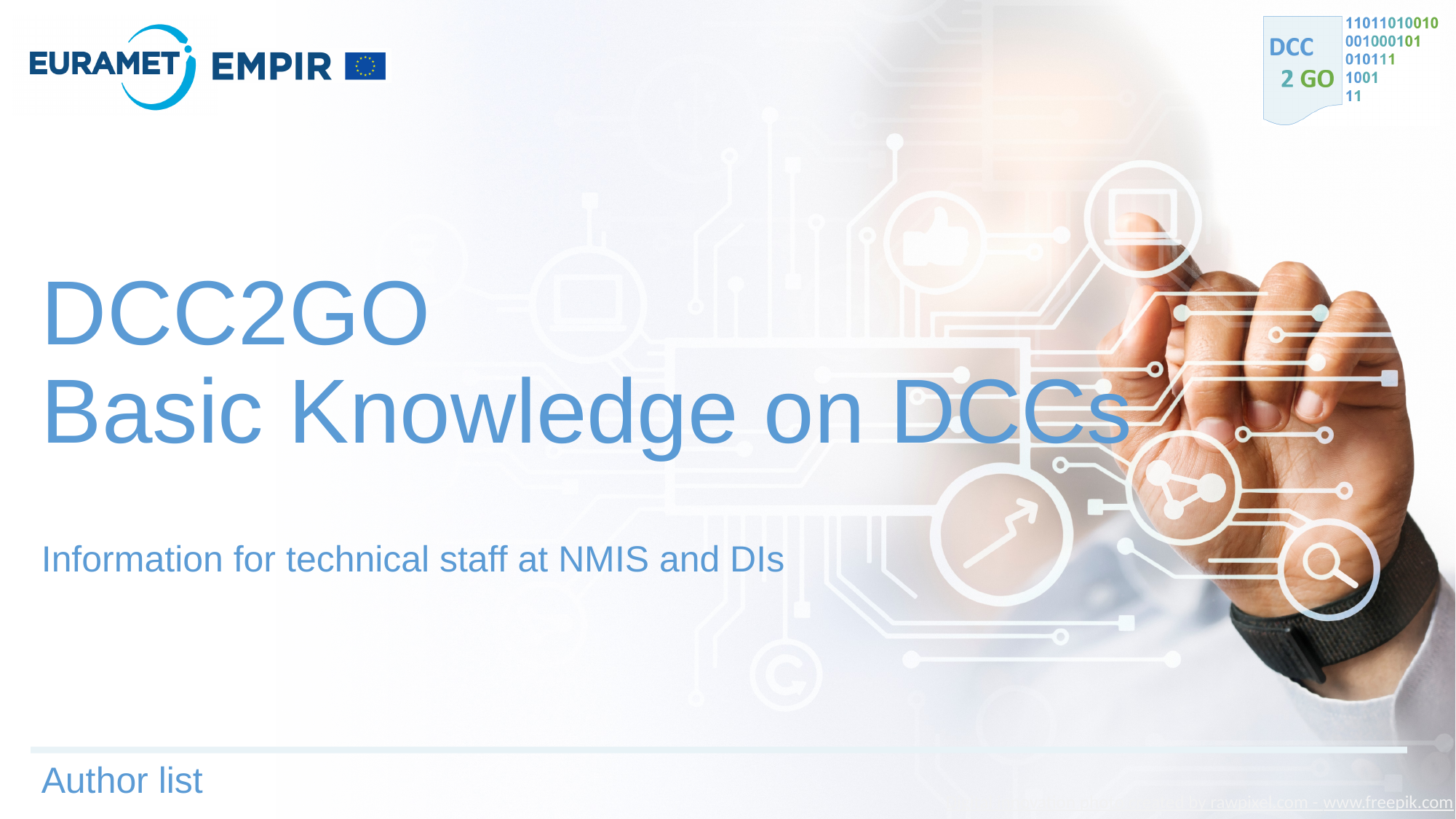

# DCC2GO Basic Knowledge on DCCs
Information for technical staff at NMIS and DIs
Author list